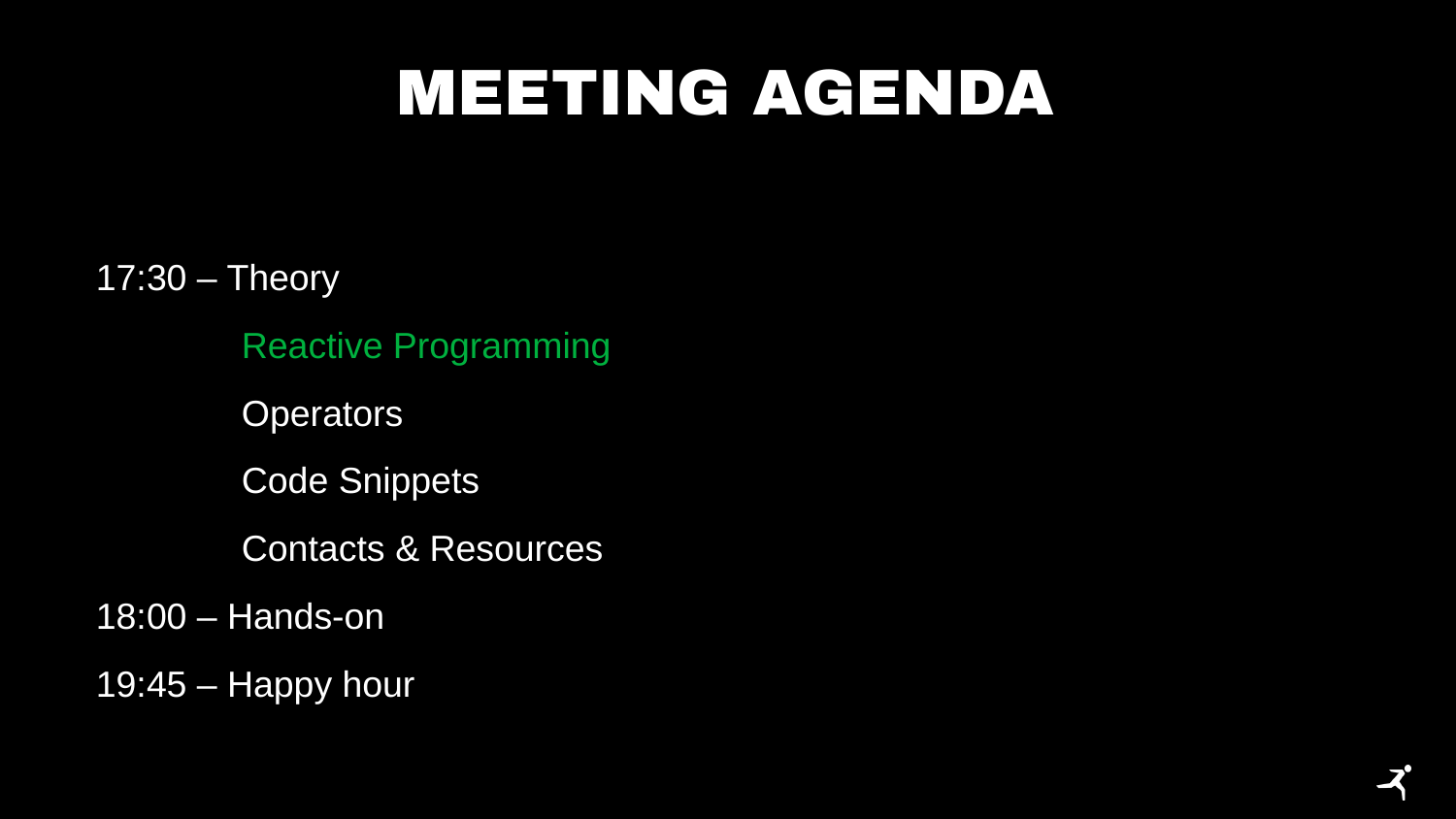

# Meeting agenda

17:30 – Theory
 	Reactive Programming
	Operators
	Code Snippets
	Contacts & Resources
18:00 – Hands-on
19:45 – Happy hour